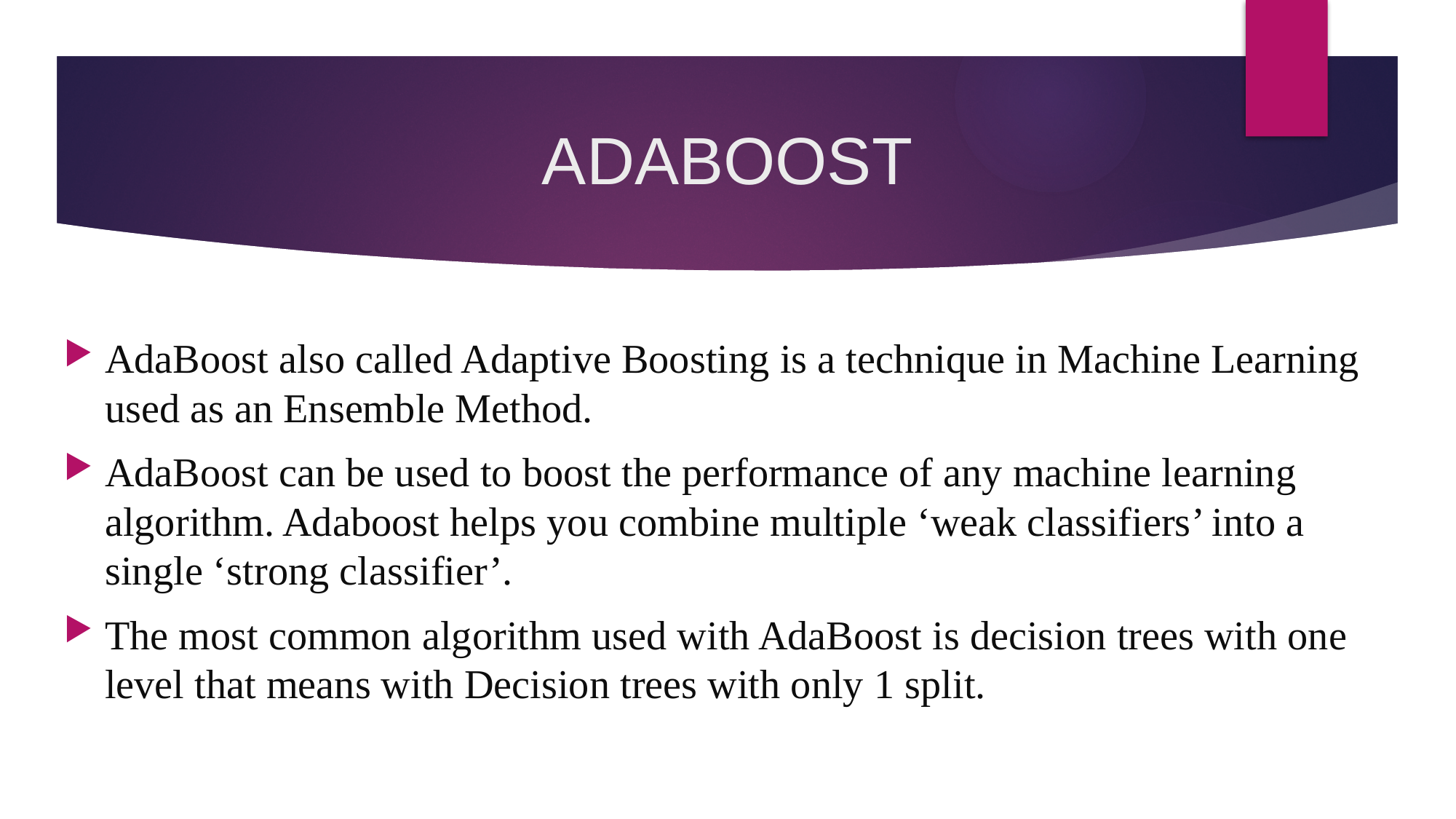

# ADABOOST

AdaBoost also called Adaptive Boosting is a technique in Machine Learning used as an Ensemble Method.
AdaBoost can be used to boost the performance of any machine learning algorithm. Adaboost helps you combine multiple ‘weak classifiers’ into a single ‘strong classifier’.
The most common algorithm used with AdaBoost is decision trees with one level that means with Decision trees with only 1 split.